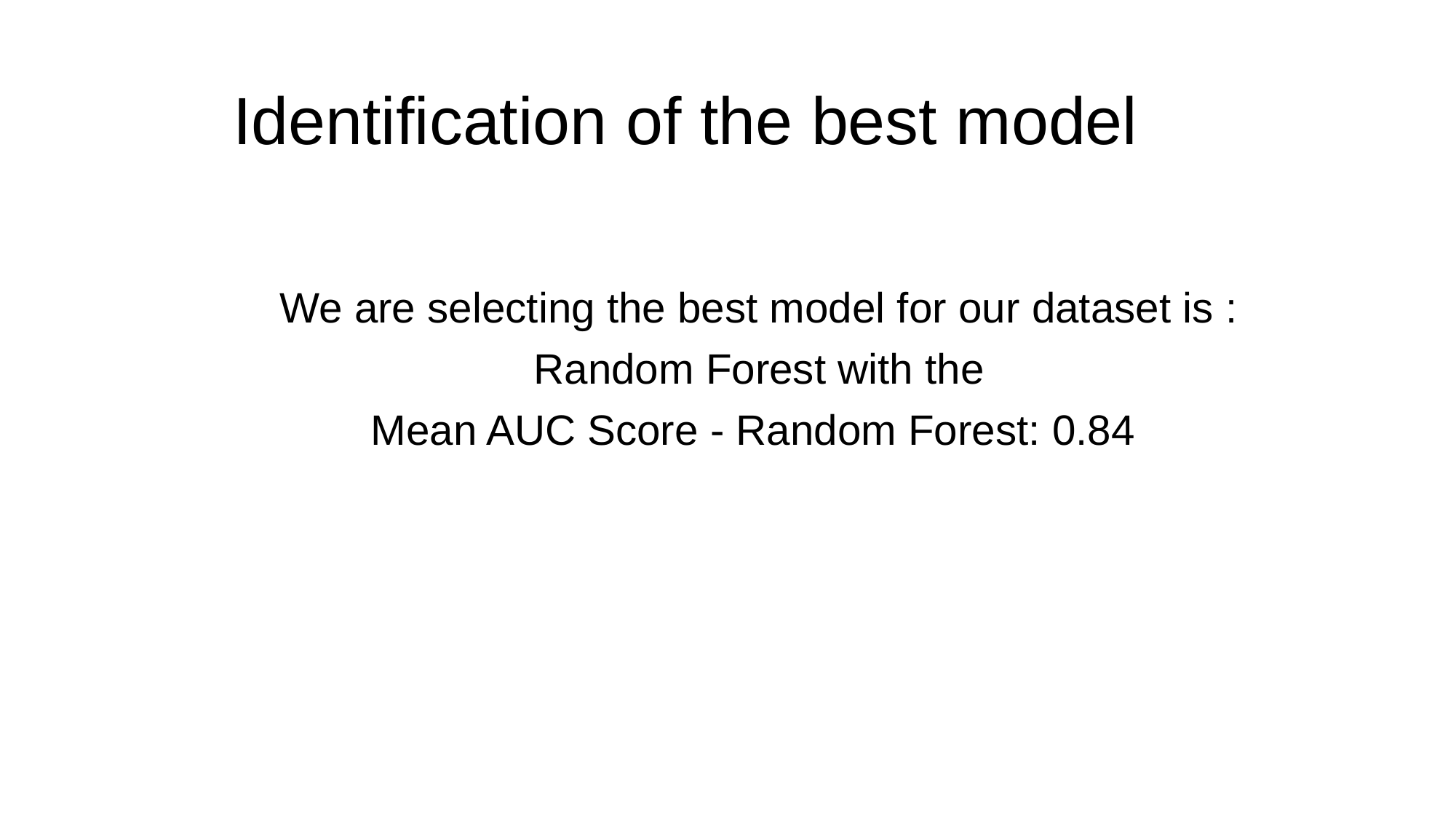

# Identification of the best model

We are selecting the best model for our dataset is :
Random Forest with the
Mean AUC Score - Random Forest: 0.84